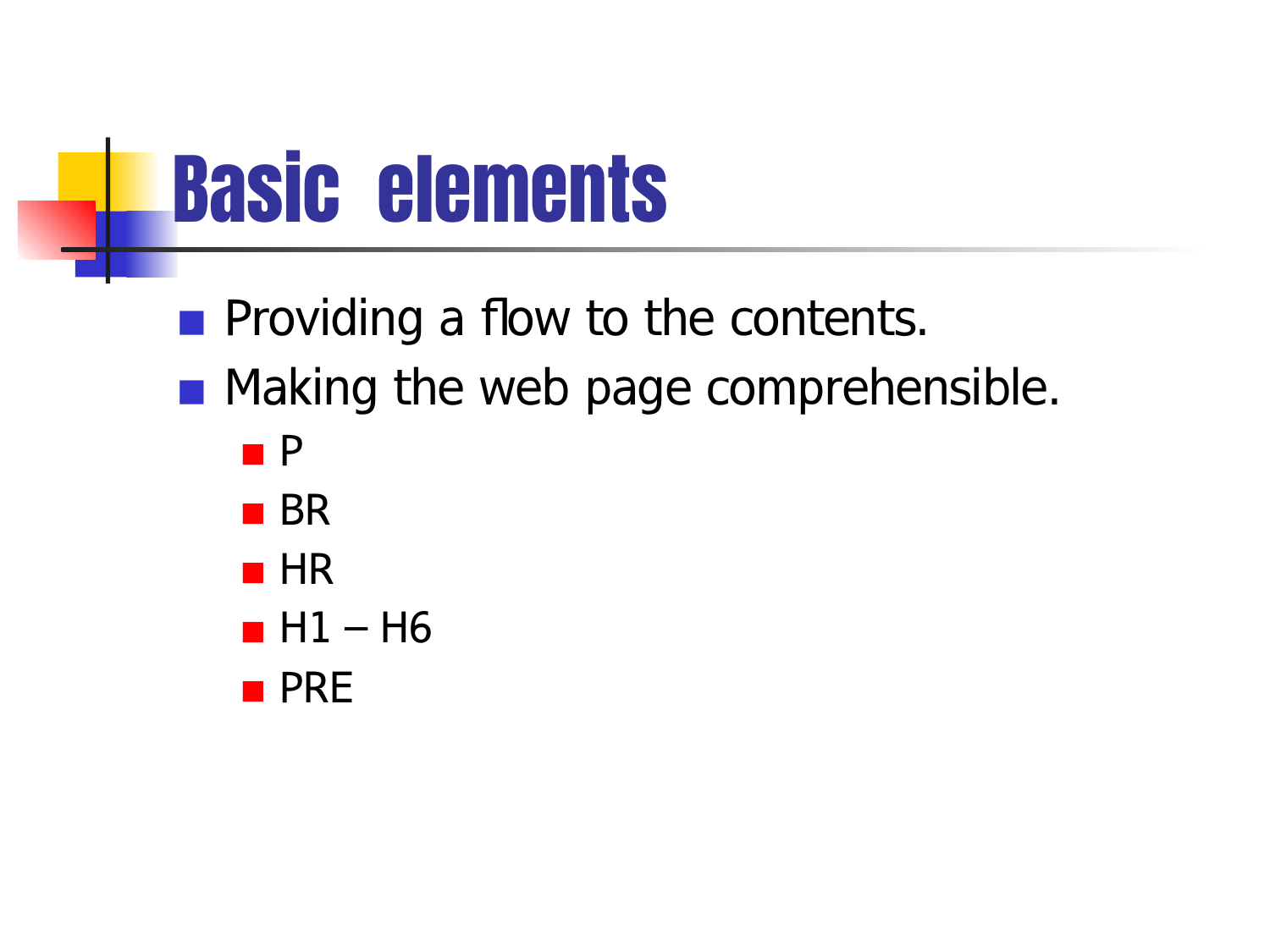

# Basic  elements
Providing a flow to the contents.
Making the web page comprehensible.
P
BR
HR
H1 – H6
PRE